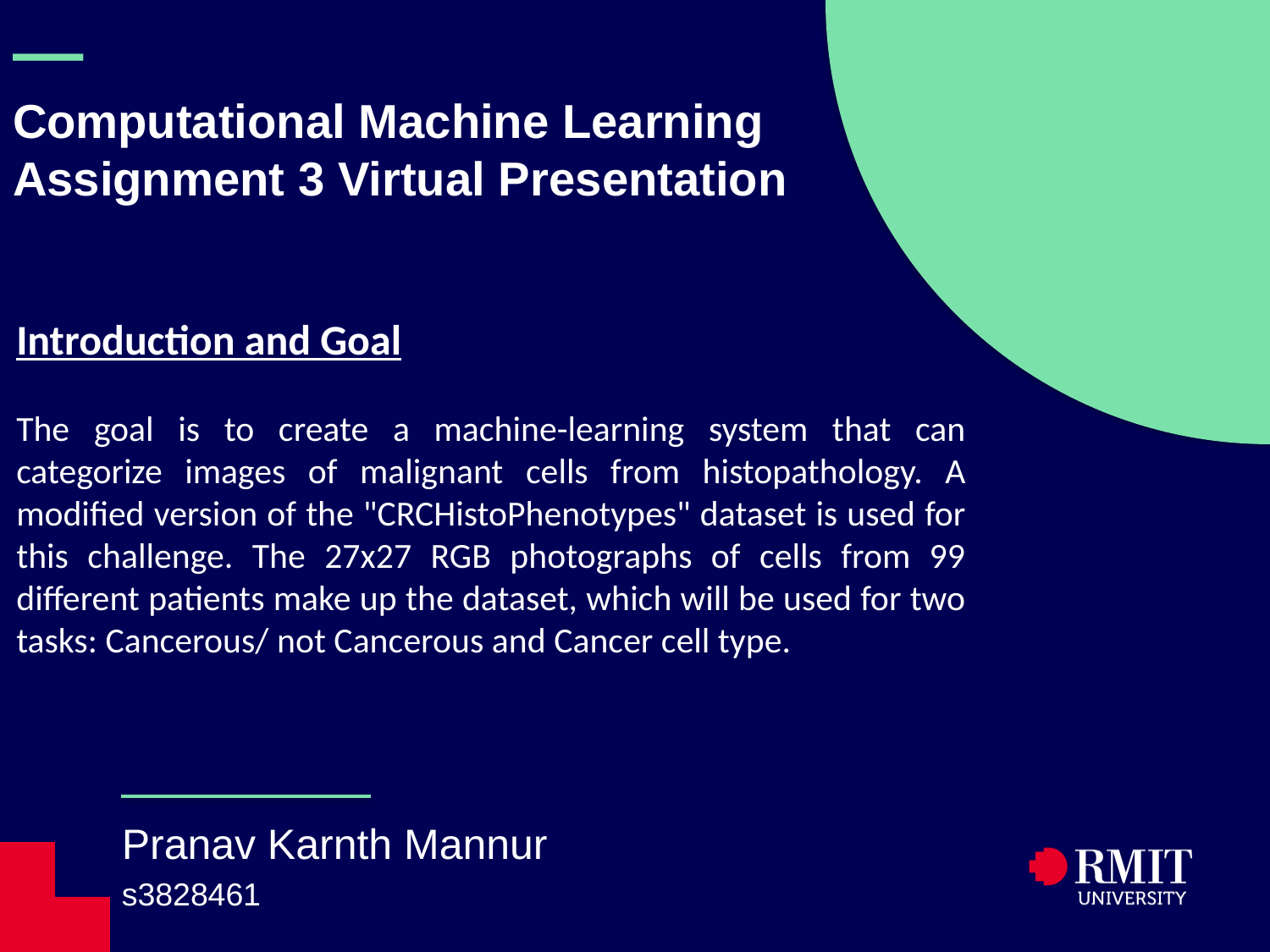

# — Computational Machine Learning Assignment 3 Virtual Presentation
Introduction and Goal

The goal is to create a machine-learning system that can categorize images of malignant cells from histopathology. A modified version of the "CRCHistoPhenotypes" dataset is used for this challenge. The 27x27 RGB photographs of cells from 99 different patients make up the dataset, which will be used for two tasks: Cancerous/ not Cancerous and Cancer cell type.

Pranav Karnth Mannur
s3828461